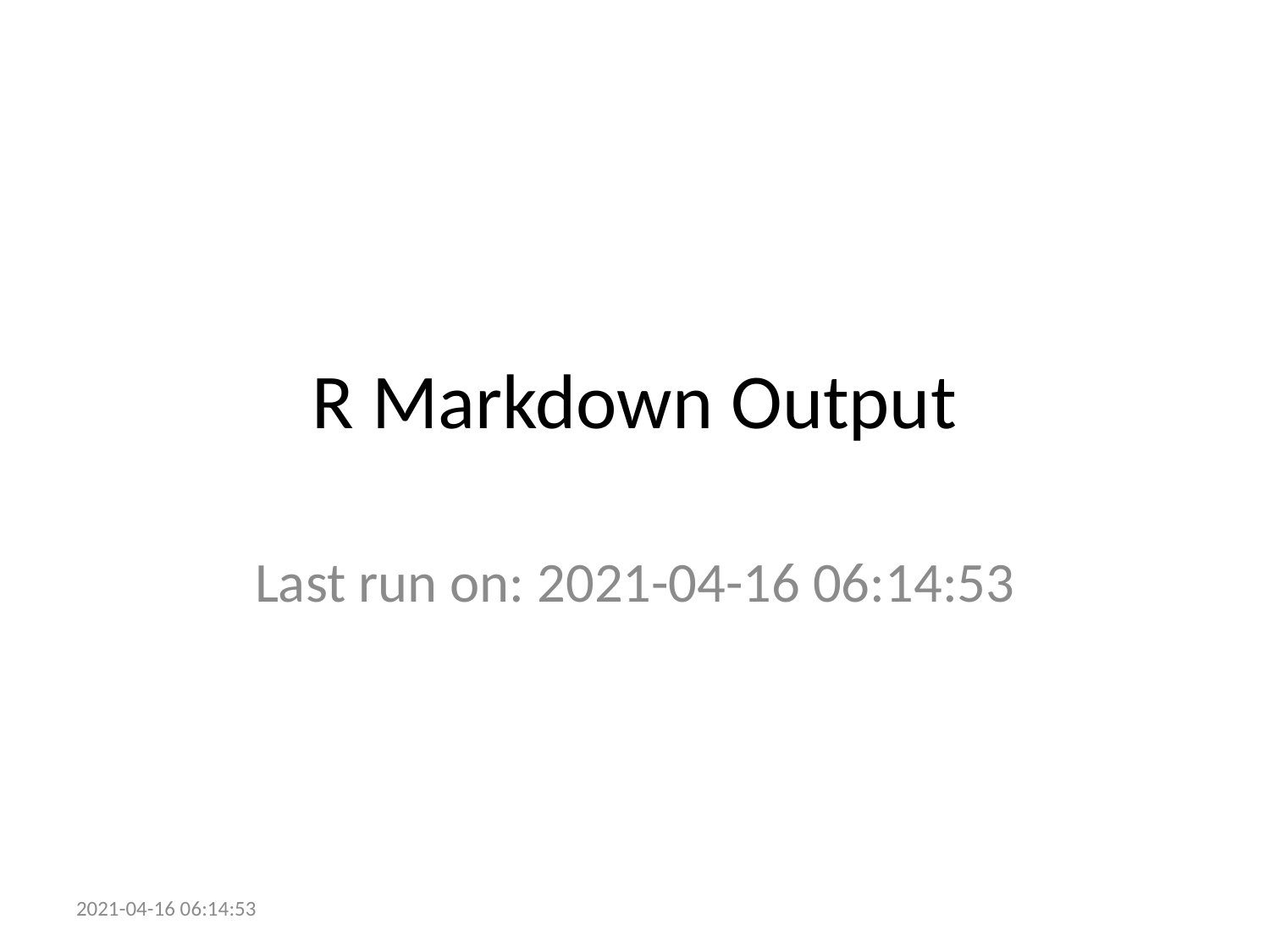

# R Markdown Output
Last run on: 2021-04-16 06:14:53
2021-04-16 06:14:53